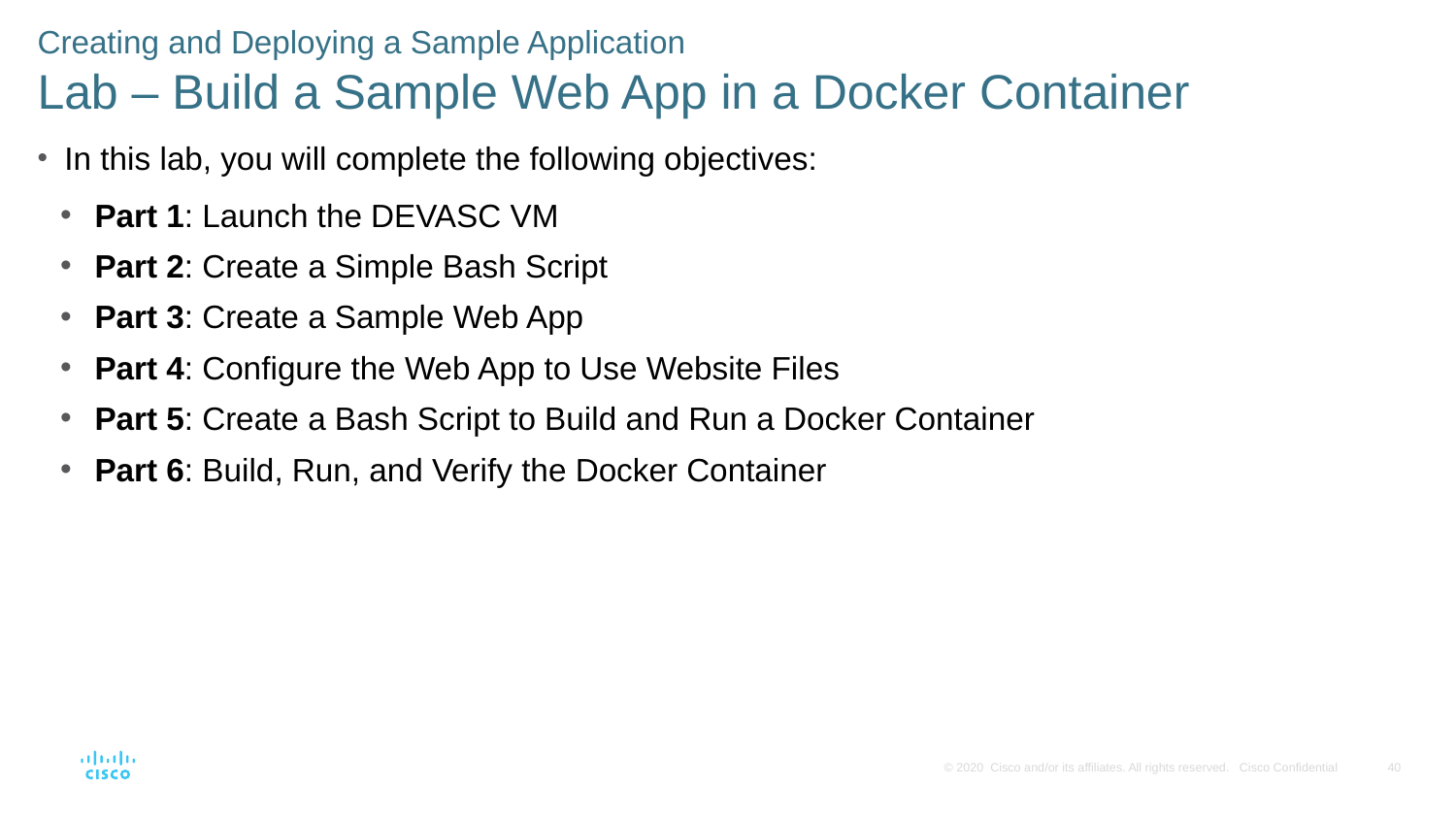

Creating and Deploying a Sample Application
Lab – Build a Sample Web App in a Docker Container
In this lab, you will complete the following objectives:
Part 1: Launch the DEVASC VM
Part 2: Create a Simple Bash Script
Part 3: Create a Sample Web App
Part 4: Configure the Web App to Use Website Files
Part 5: Create a Bash Script to Build and Run a Docker Container
Part 6: Build, Run, and Verify the Docker Container